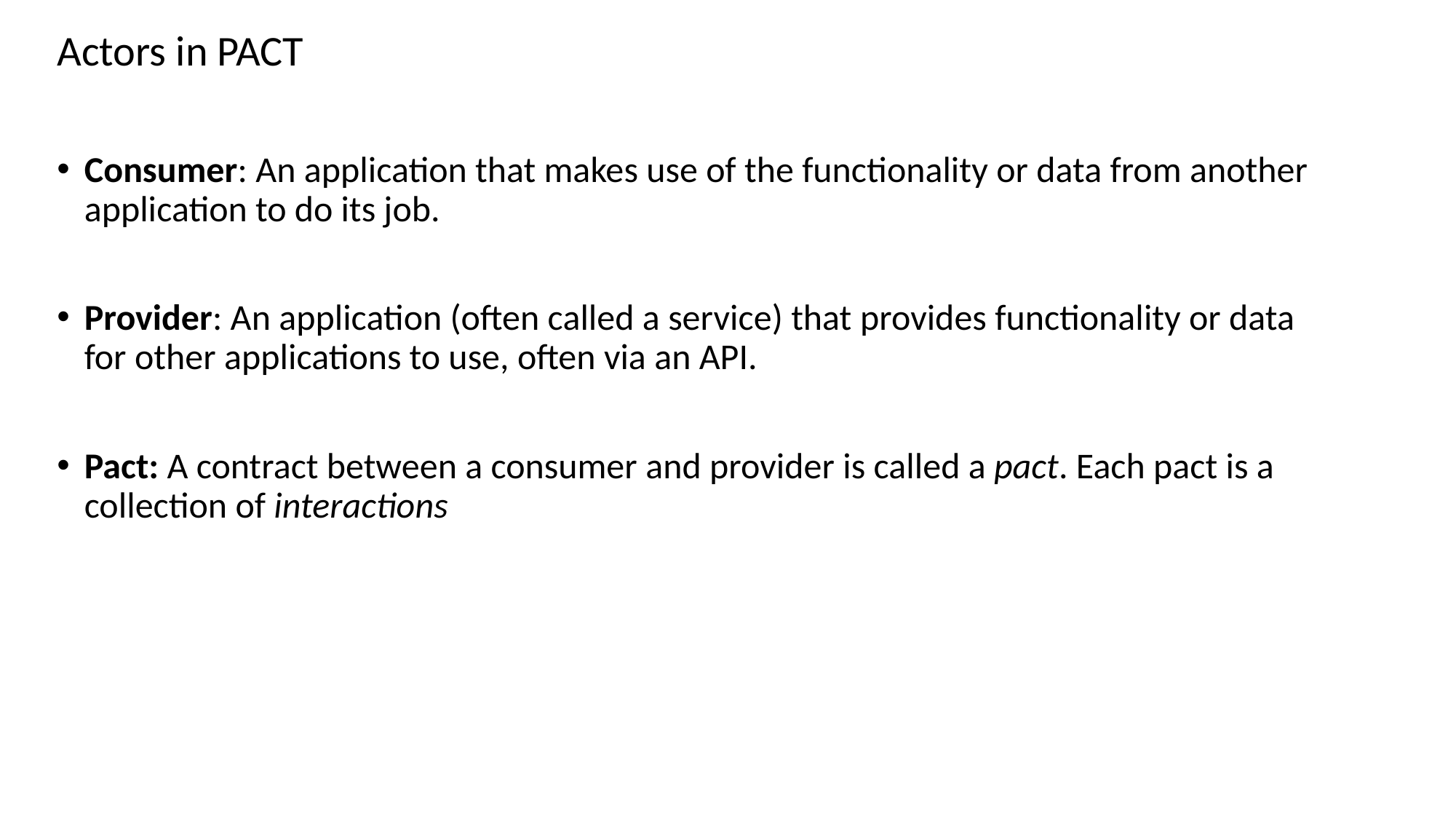

Actors in PACT

Consumer: An application that makes use of the functionality or data from another application to do its job.

Provider: An application (often called a service) that provides functionality or data for other applications to use, often via an API.

Pact: A contract between a consumer and provider is called a pact. Each pact is a collection of interactions